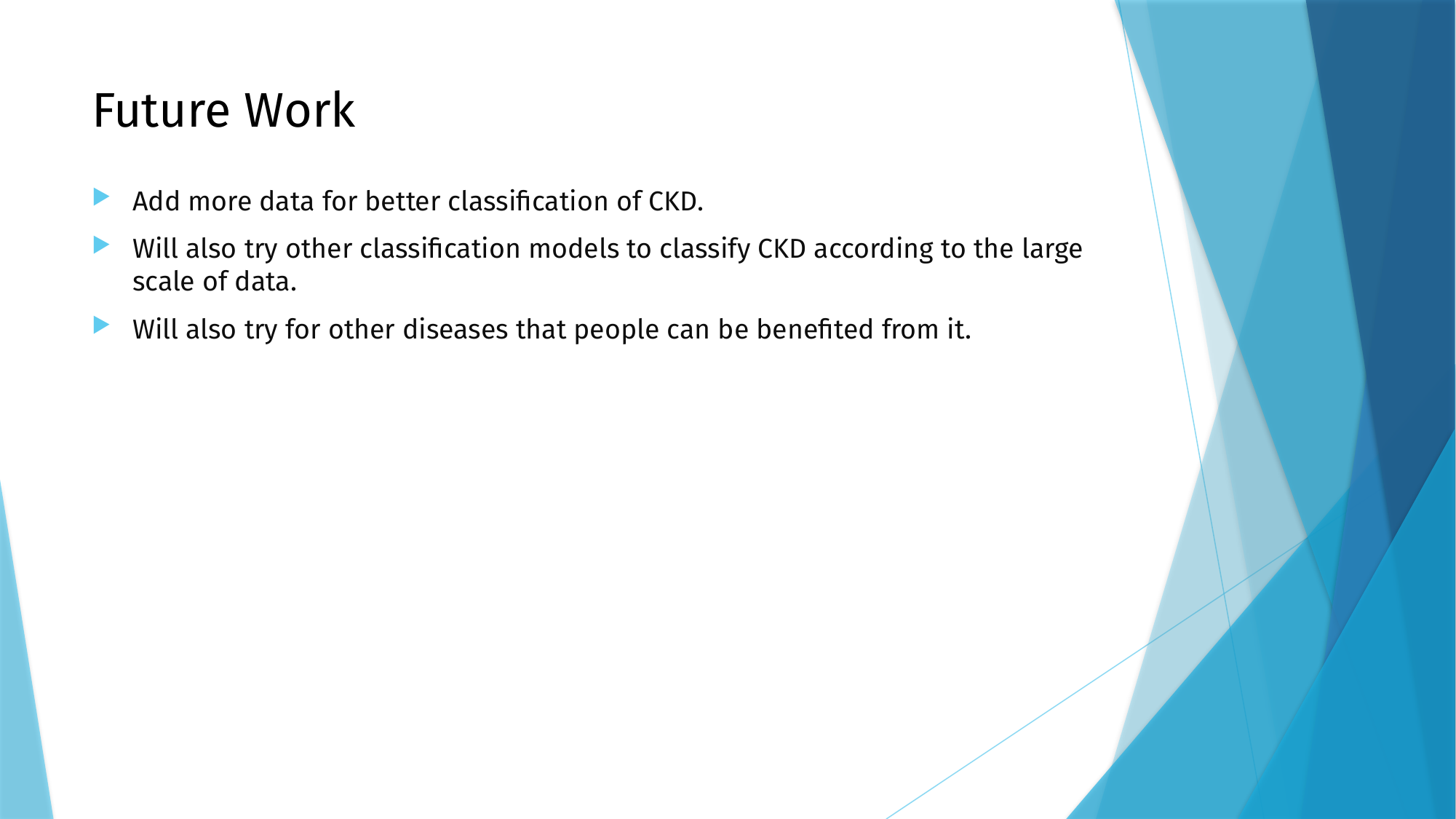

# Future Work
Add more data for better classification of CKD.
Will also try other classification models to classify CKD according to the large scale of data.
Will also try for other diseases that people can be benefited from it.